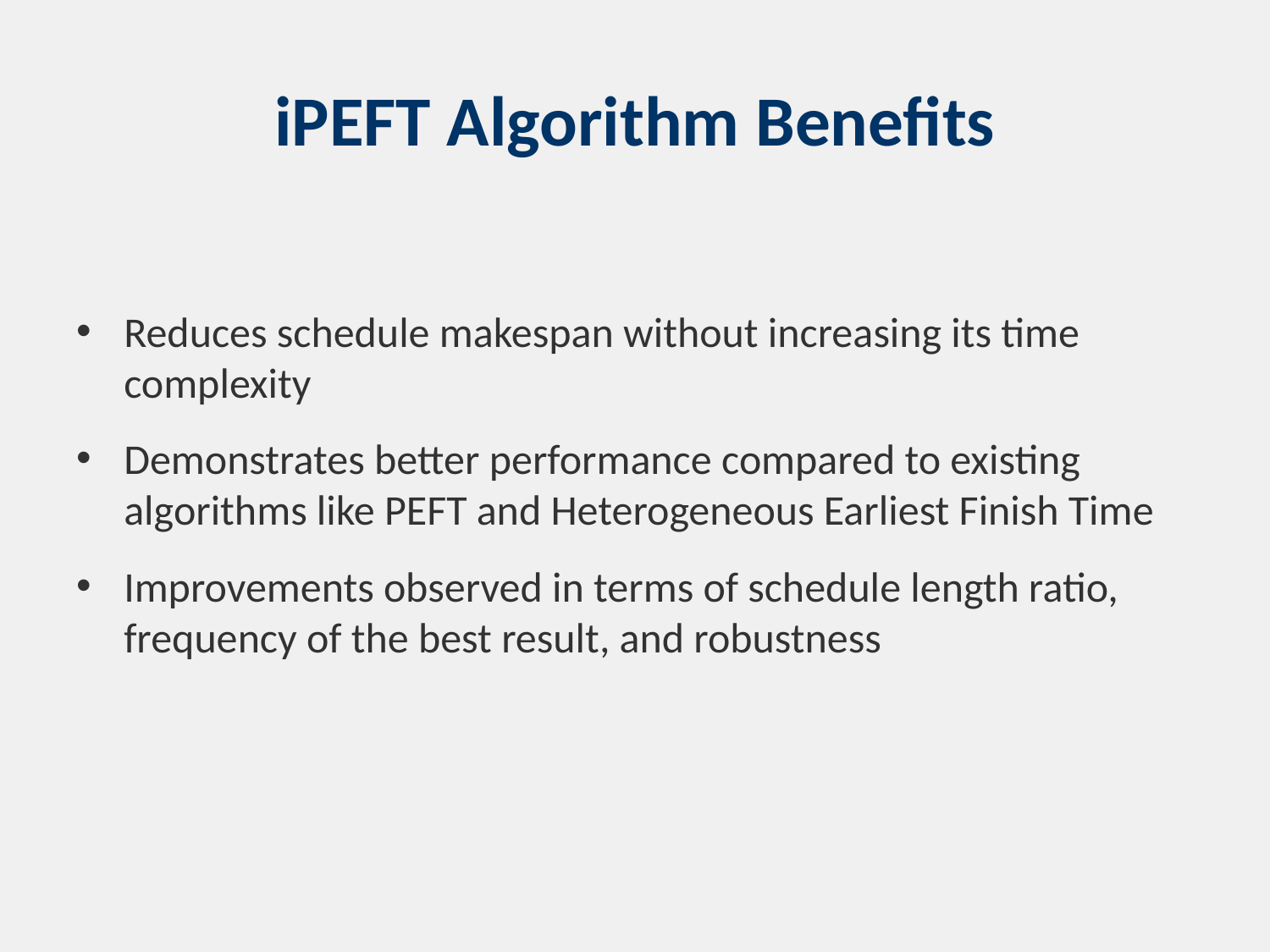

# iPEFT Algorithm Benefits

Reduces schedule makespan without increasing its time complexity
Demonstrates better performance compared to existing algorithms like PEFT and Heterogeneous Earliest Finish Time
Improvements observed in terms of schedule length ratio, frequency of the best result, and robustness